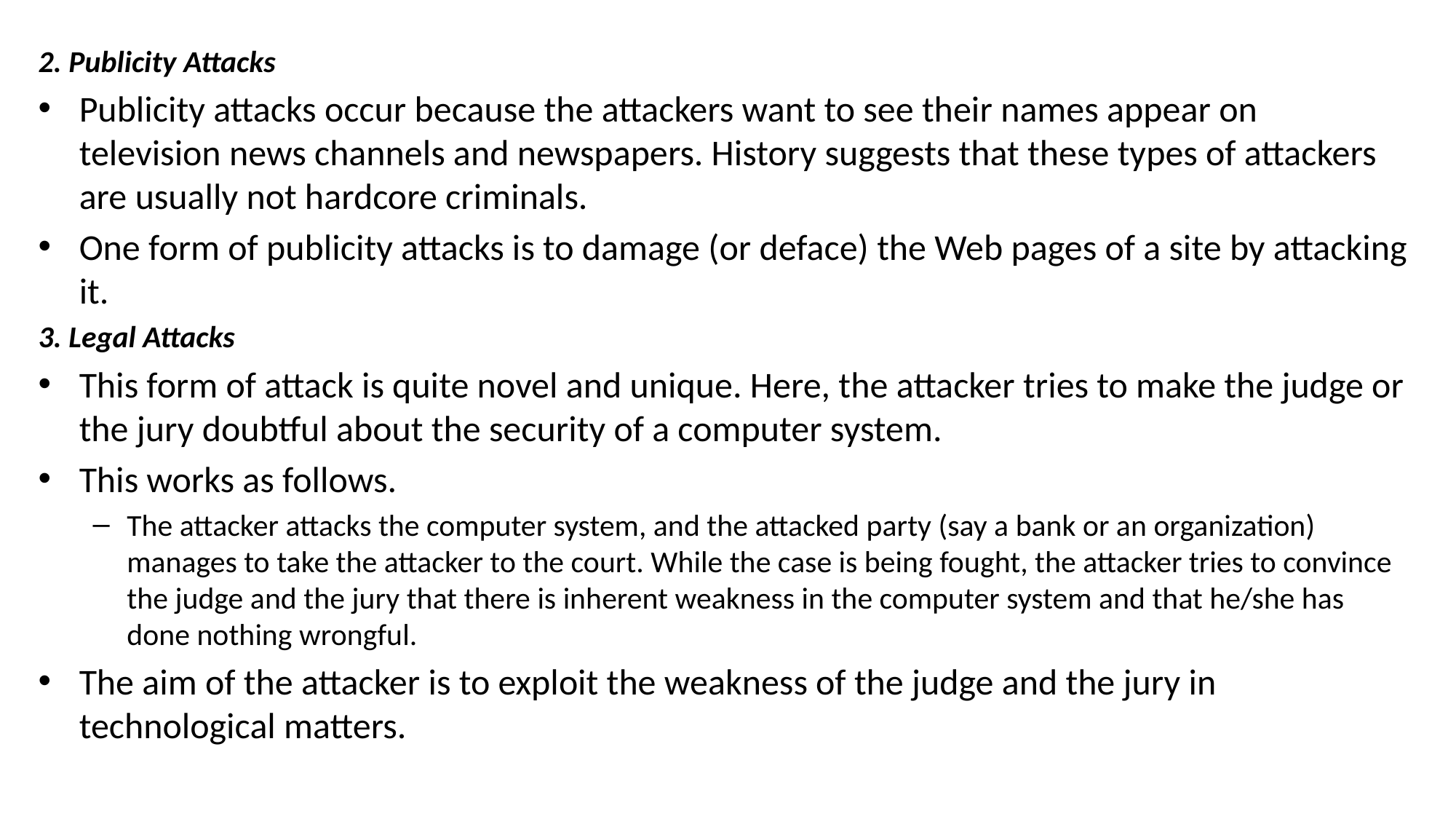

2. Publicity Attacks
Publicity attacks occur because the attackers want to see their names appear on television news channels and newspapers. History suggests that these types of attackers are usually not hardcore criminals.
One form of publicity attacks is to damage (or deface) the Web pages of a site by attacking it.
3. Legal Attacks
This form of attack is quite novel and unique. Here, the attacker tries to make the judge or the jury doubtful about the security of a computer system.
This works as follows.
The attacker attacks the computer system, and the attacked party (say a bank or an organization) manages to take the attacker to the court. While the case is being fought, the attacker tries to convince the judge and the jury that there is inherent weakness in the computer system and that he/she has done nothing wrongful.
The aim of the attacker is to exploit the weakness of the judge and the jury in technological matters.